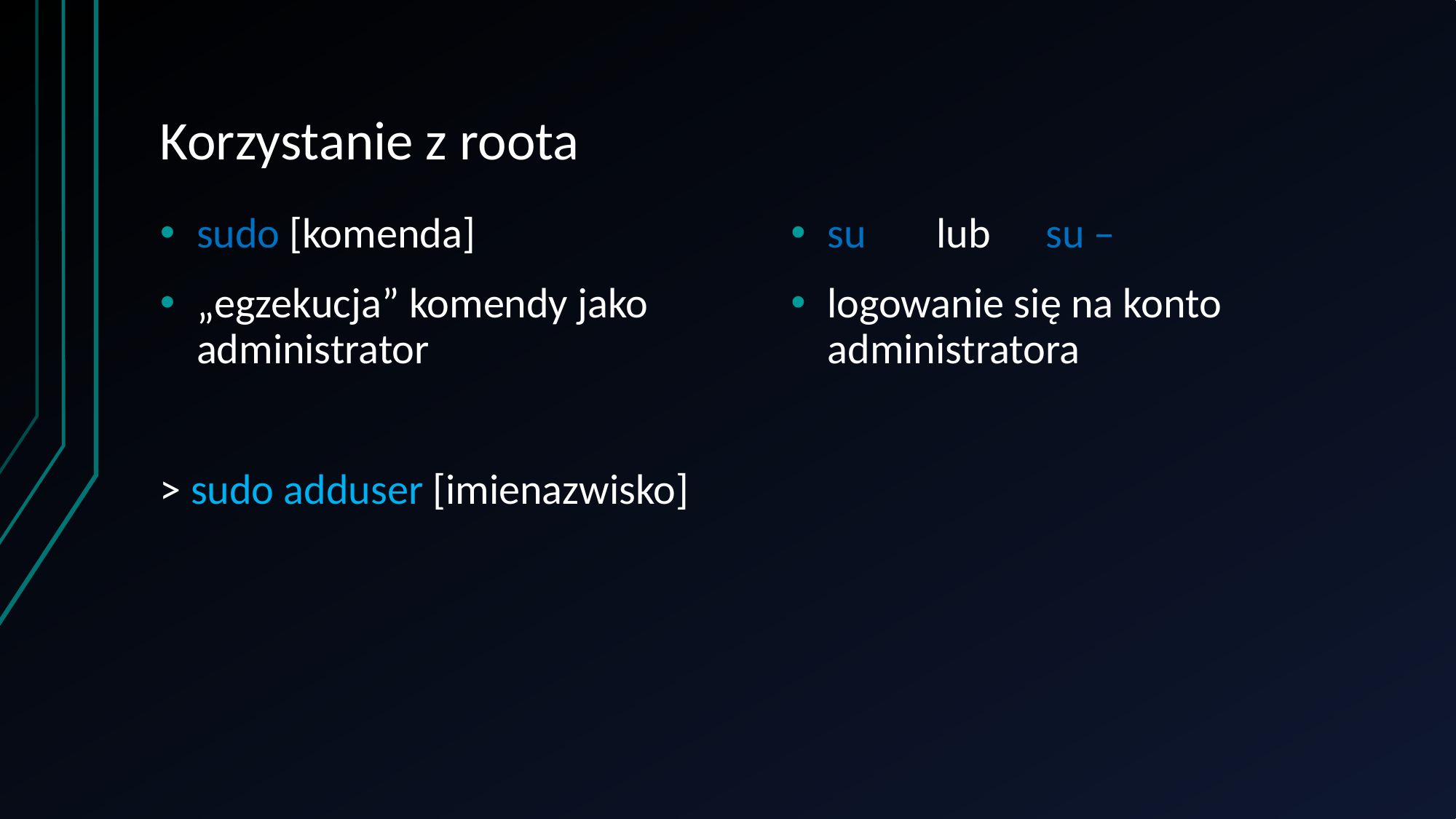

# Korzystanie z roota
sudo [komenda]
„egzekucja” komendy jako administrator

> sudo adduser [imienazwisko]
su	lub	su –
logowanie się na konto administratora